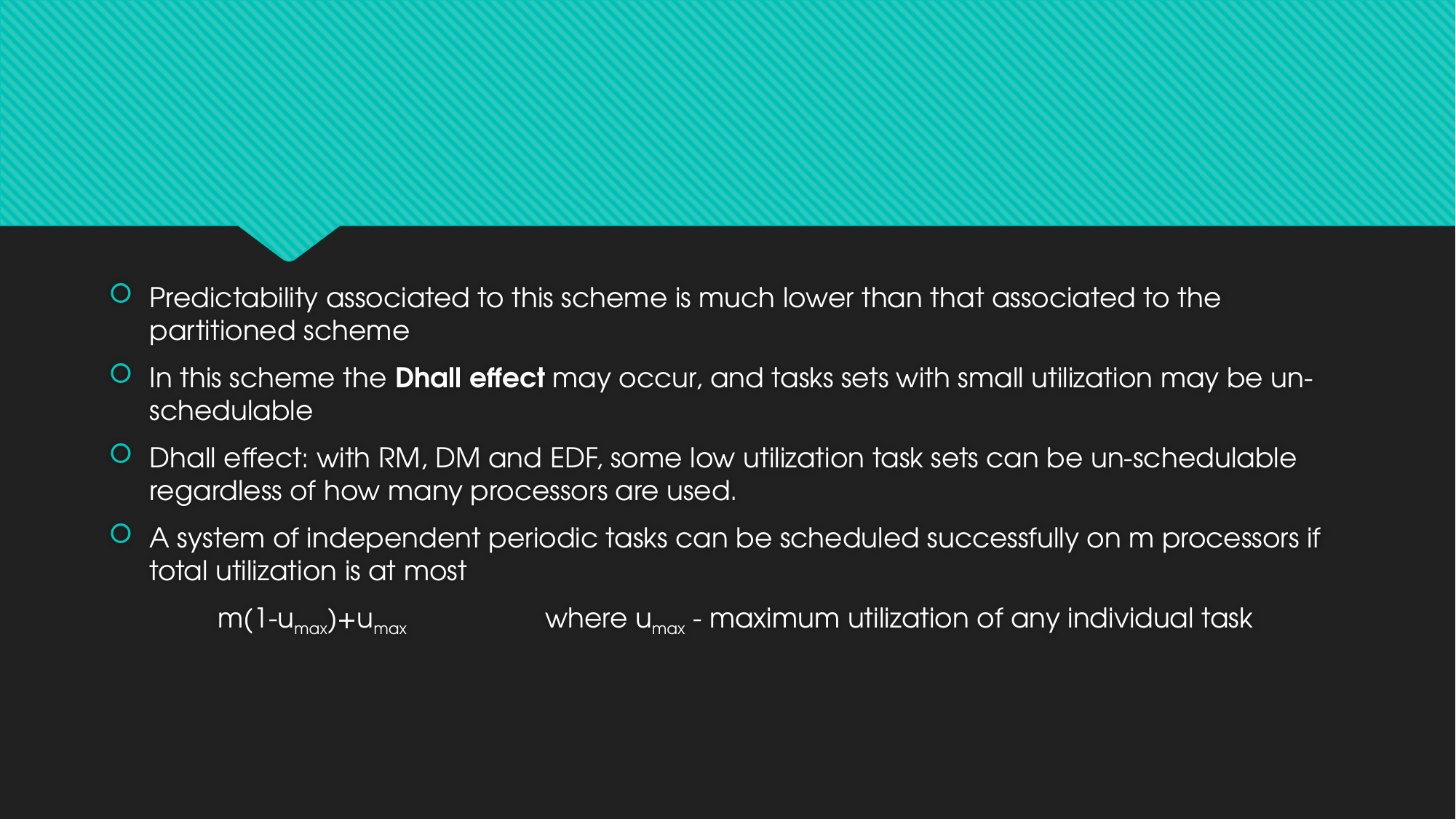

#
Predictability associated to this scheme is much lower than that associated to the partitioned scheme
In this scheme the Dhall effect may occur, and tasks sets with small utilization may be un-schedulable
Dhall effect: with RM, DM and EDF, some low utilization task sets can be un-schedulable regardless of how many processors are used.
A system of independent periodic tasks can be scheduled successfully on m processors if total utilization is at most
	m(1-umax)+umax		where umax - maximum utilization of any individual task